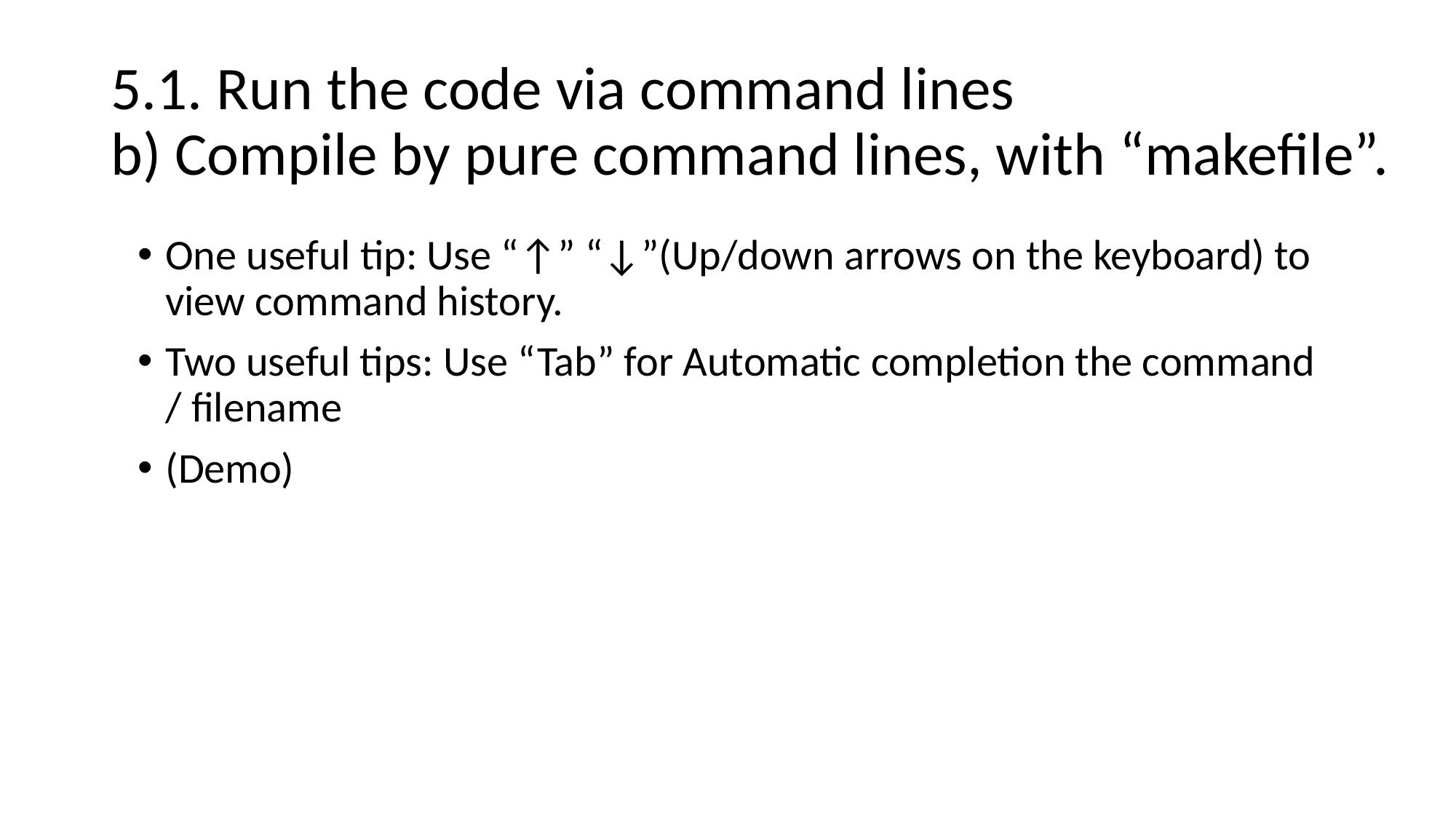

# 5.1. Run the code via command lines b) Compile by pure command lines, with “makefile”.
One useful tip: Use “↑” “↓”(Up/down arrows on the keyboard) to view command history.
Two useful tips: Use “Tab” for Automatic completion the command / filename
(Demo)